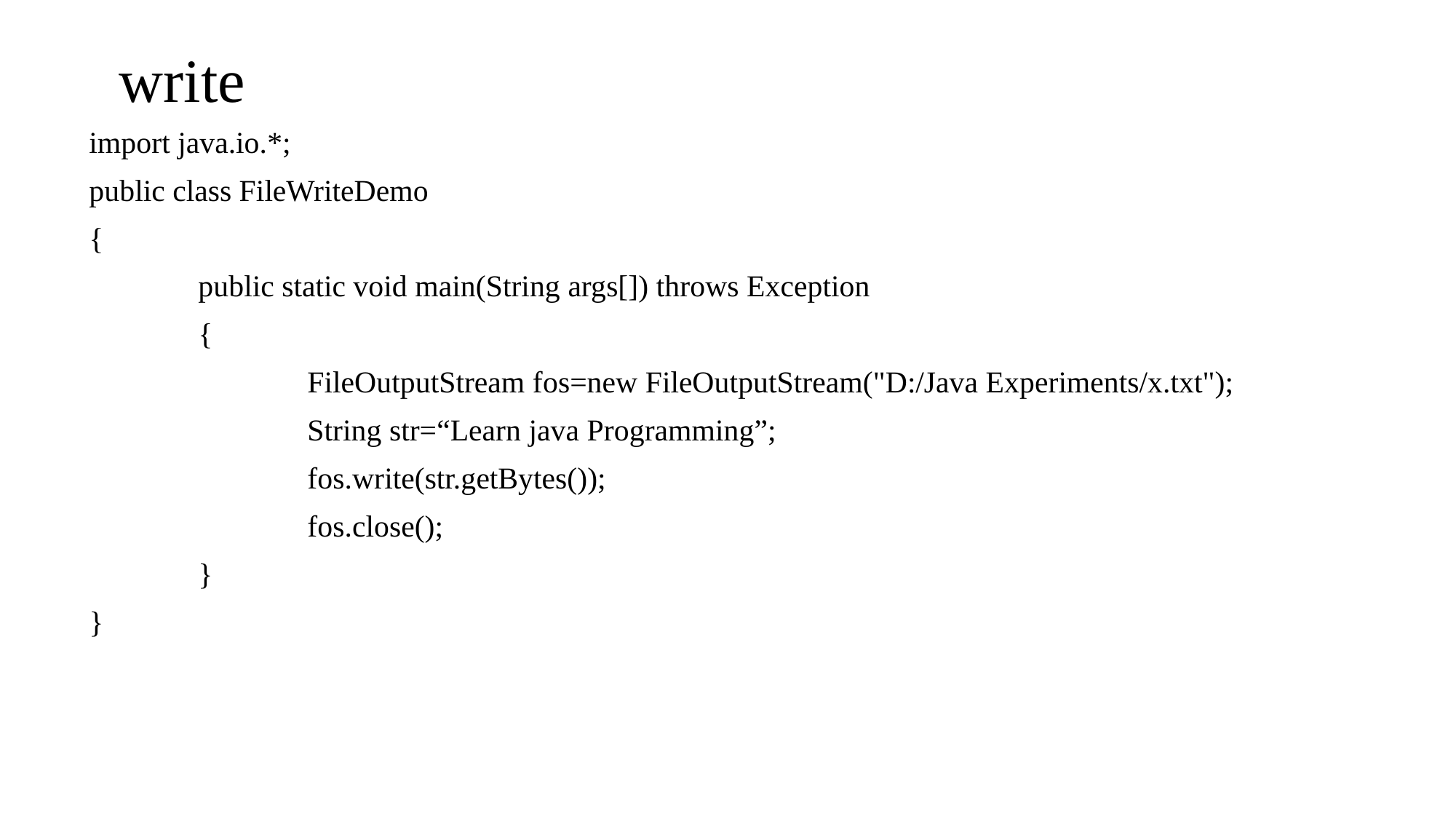

# write
import java.io.*;
public class FileWriteDemo
{
	public static void main(String args[]) throws Exception
	{
		FileOutputStream fos=new FileOutputStream("D:/Java Experiments/x.txt");
		String str=“Learn java Programming”;
		fos.write(str.getBytes());
		fos.close();
	}
}